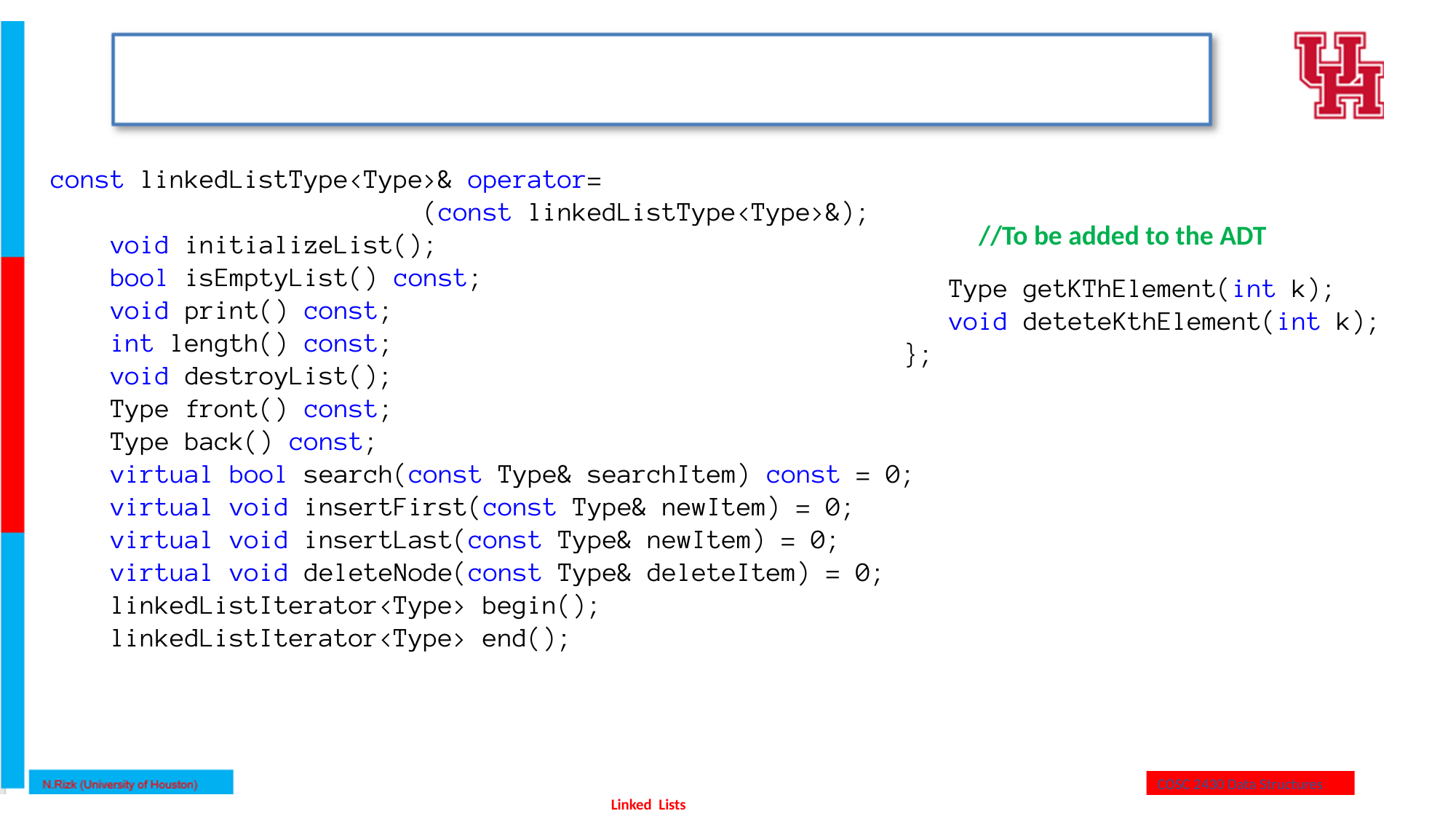

const linkedListType<Type>& operator=
                         (const linkedListType<Type>&);
    void initializeList();
    bool isEmptyList() const;
    void print() const;
    int length() const;
    void destroyList();
    Type front() const;
    Type back() const;
    virtual bool search(const Type& searchItem) const = 0;
    virtual void insertFirst(const Type& newItem) = 0;
    virtual void insertLast(const Type& newItem) = 0;
    virtual void deleteNode(const Type& deleteItem) = 0;
    linkedListIterator<Type> begin();
    linkedListIterator<Type> end();
//To be added to the ADT
    Type getKThElement(int k);
    void deteteKthElement(int k);
 };